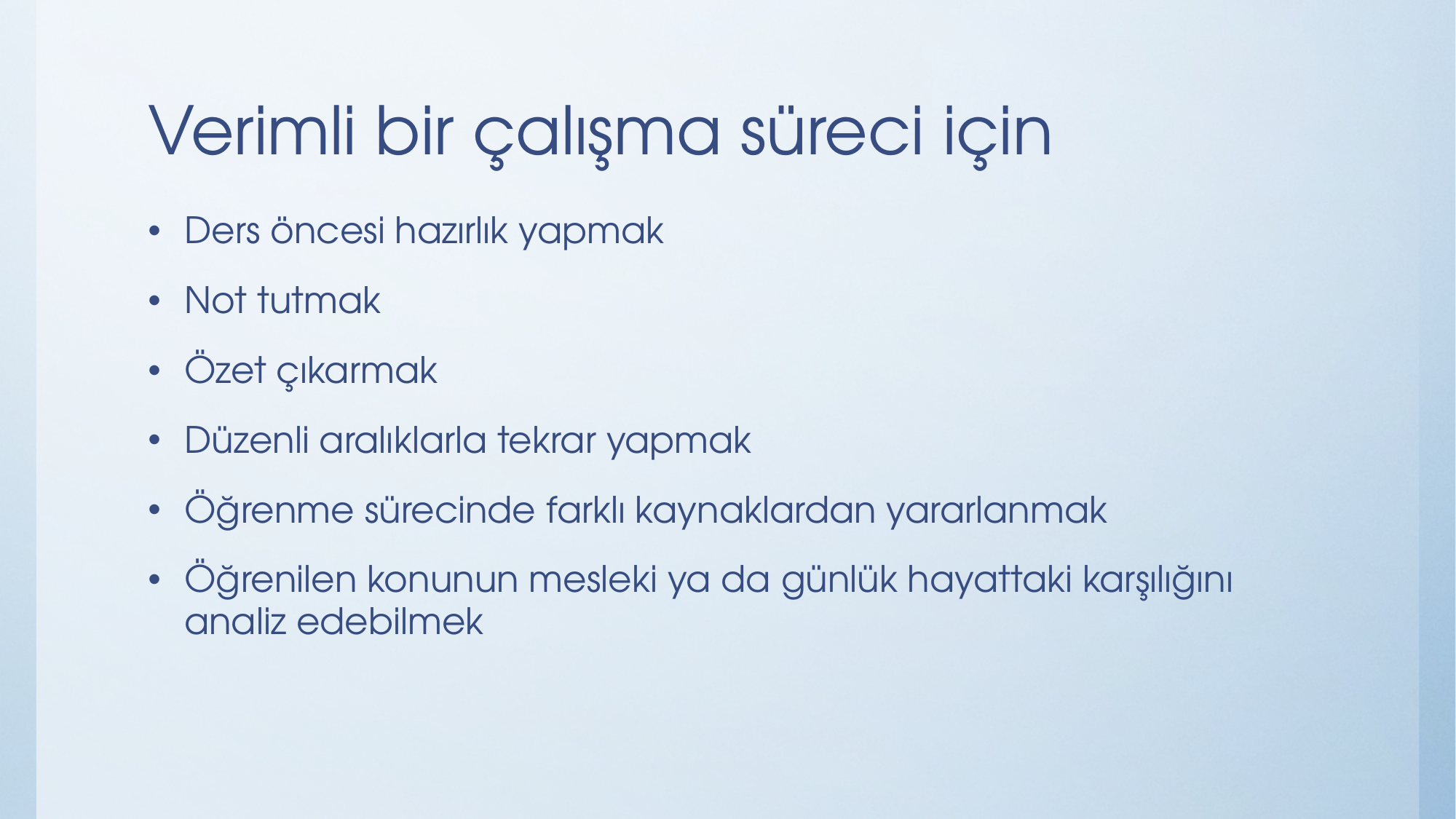

# Verimli bir çalışma süreci için
Ders öncesi hazırlık yapmak
Not tutmak
Özet çıkarmak
Düzenli aralıklarla tekrar yapmak
Öğrenme sürecinde farklı kaynaklardan yararlanmak
Öğrenilen konunun mesleki ya da günlük hayattaki karşılığını analiz edebilmek